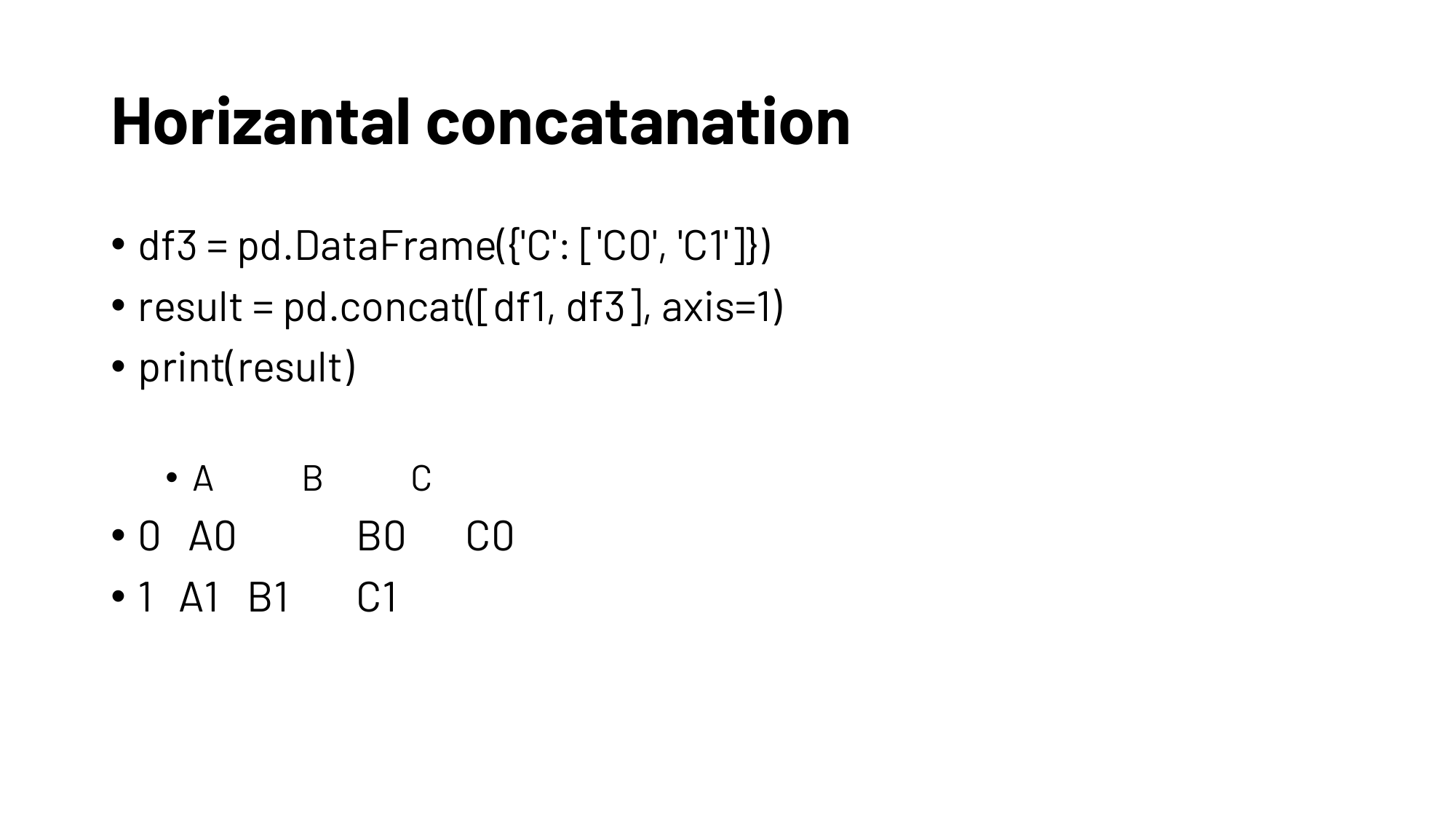

# Horizantal concatanation
df3 = pd.DataFrame({'C': ['C0', 'C1']})
result = pd.concat([df1, df3], axis=1)
print(result)

A   	B   	C
0   A0  	B0  	C0
1   A1  	B1  	C1